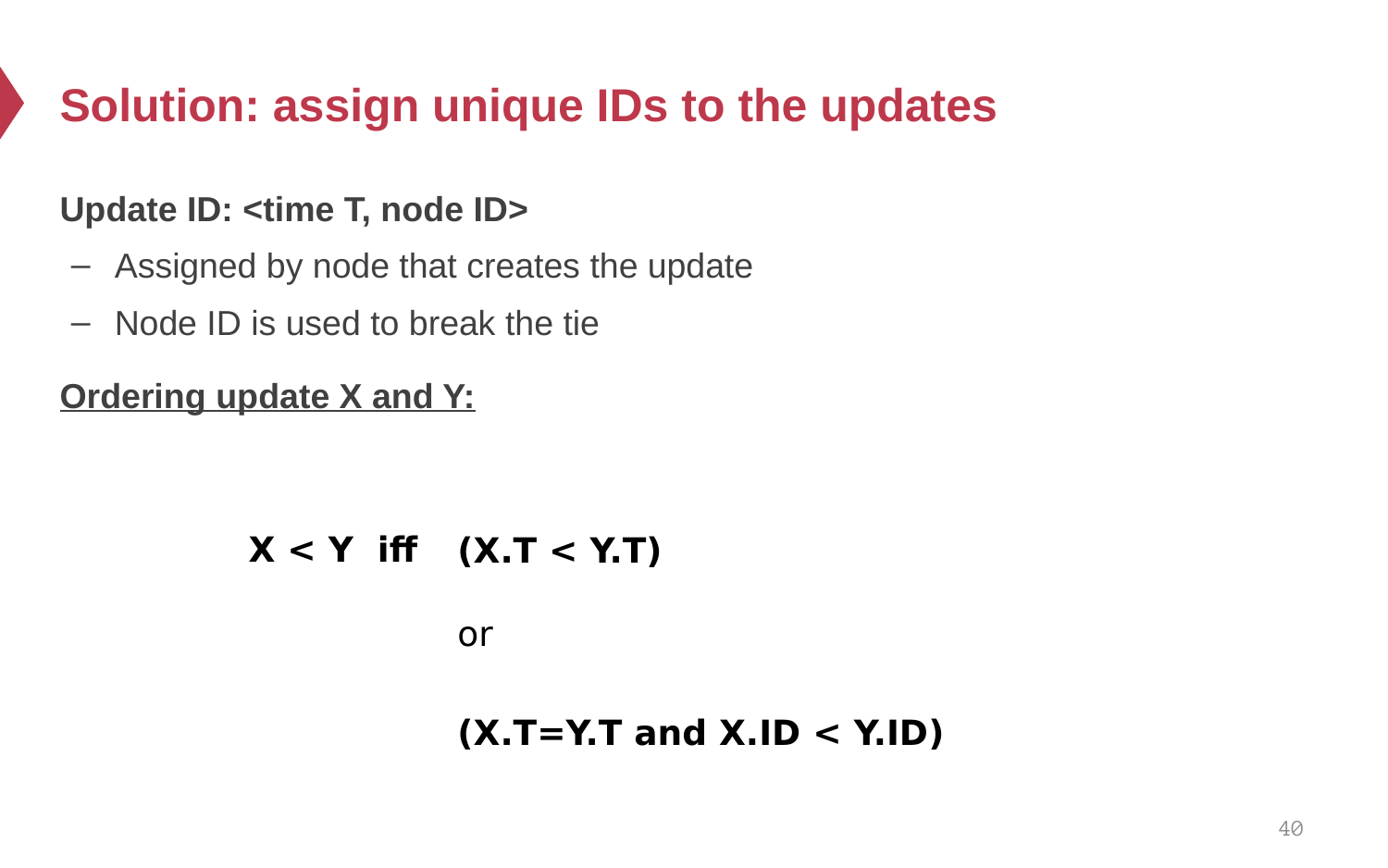

# Solution: assign unique IDs to the updates
Update ID: <time T, node ID>
Assigned by node that creates the update
Node ID is used to break the tie
Ordering update X and Y:

X < Y  iff
(X.T < Y.T)

or
(X.T=Y.T and X.ID < Y.ID)
40